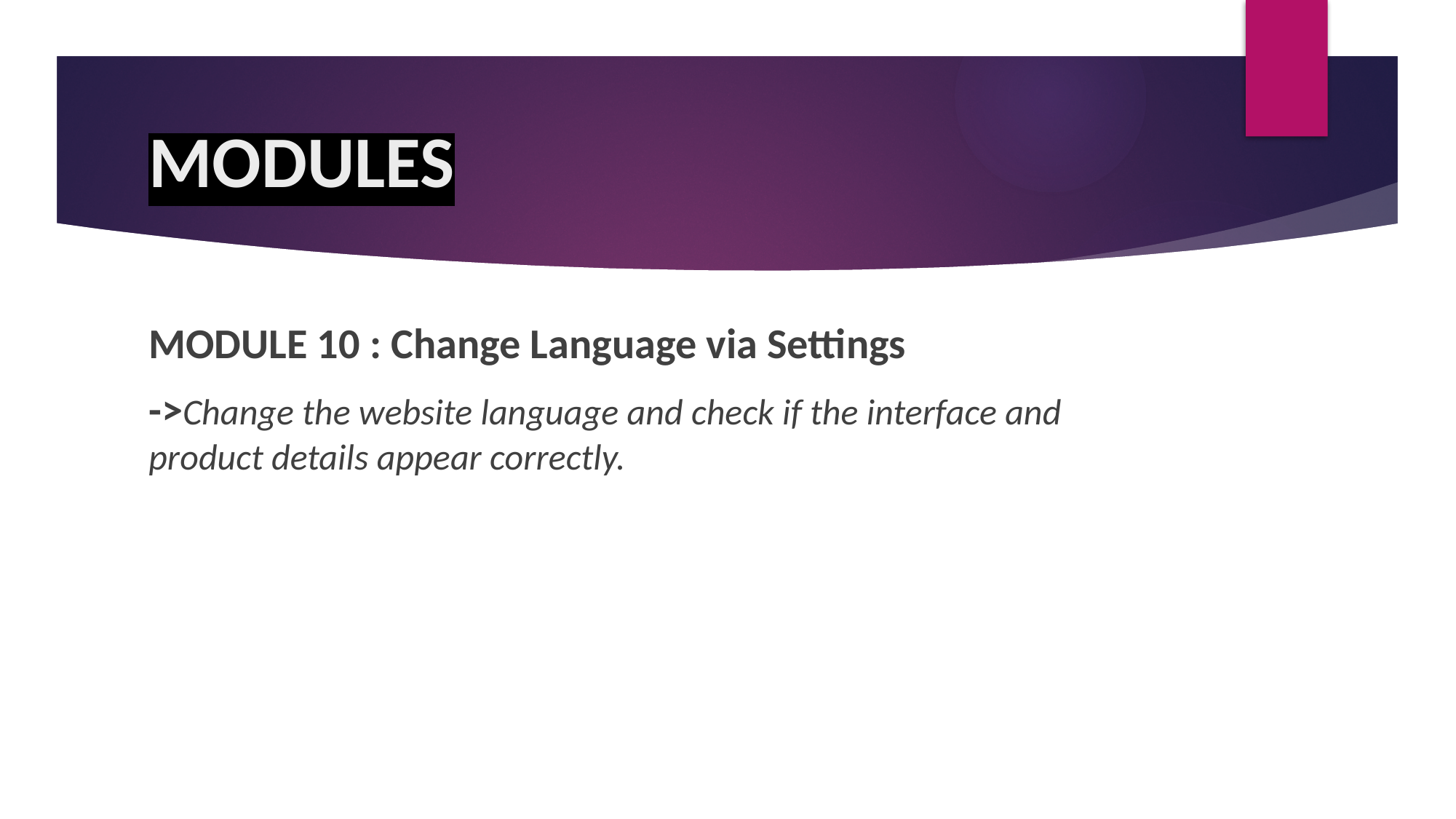

# MODULES
MODULE 10 : Change Language via Settings
->Change the website language and check if the interface and product details appear correctly.